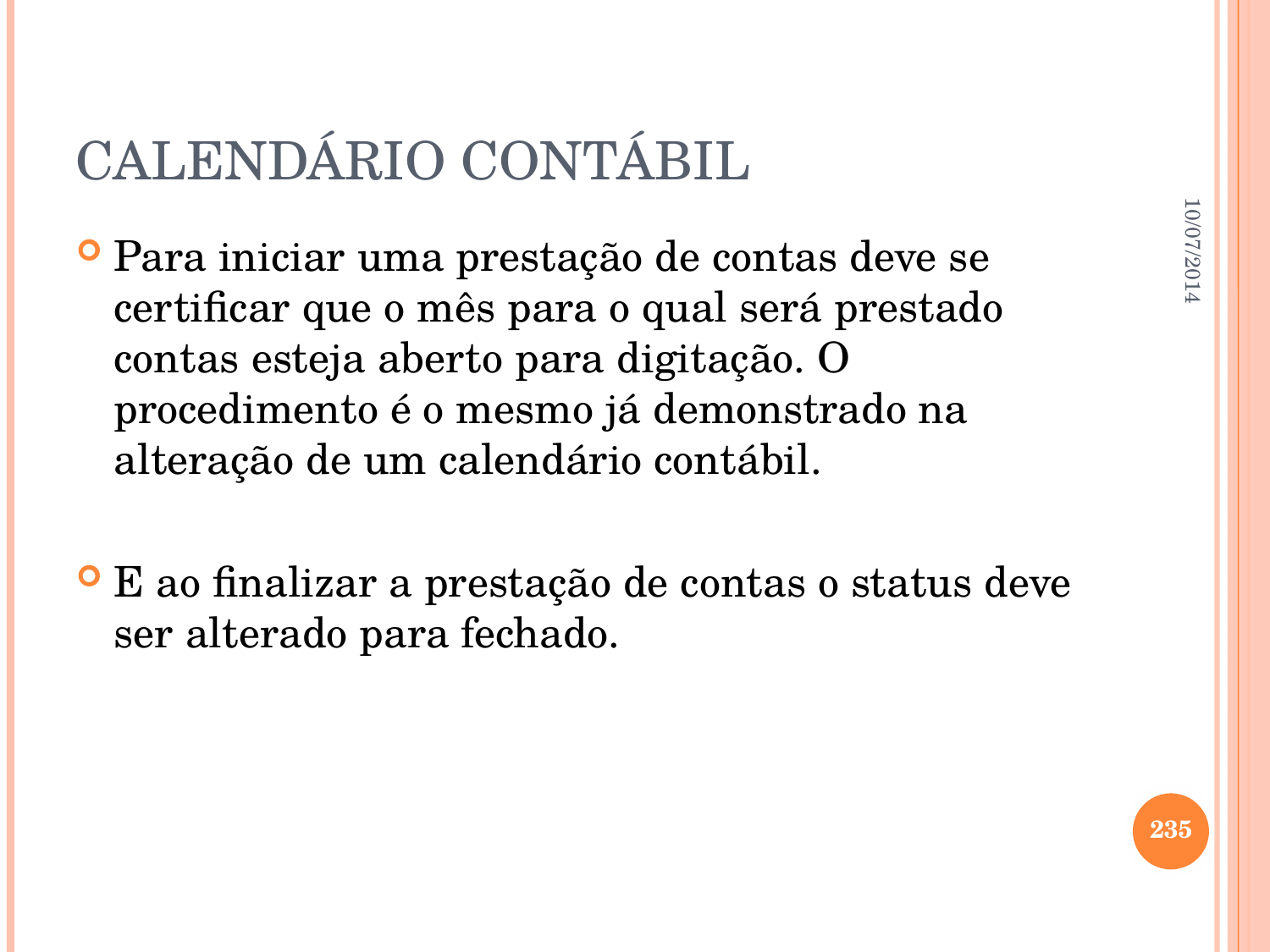

# Calendário contábil
10/07/2014
Para iniciar uma prestação de contas deve se certificar que o mês para o qual será prestado contas esteja aberto para digitação. O procedimento é o mesmo já demonstrado na alteração de um calendário contábil.

E ao finalizar a prestação de contas o status deve ser alterado para fechado.
235